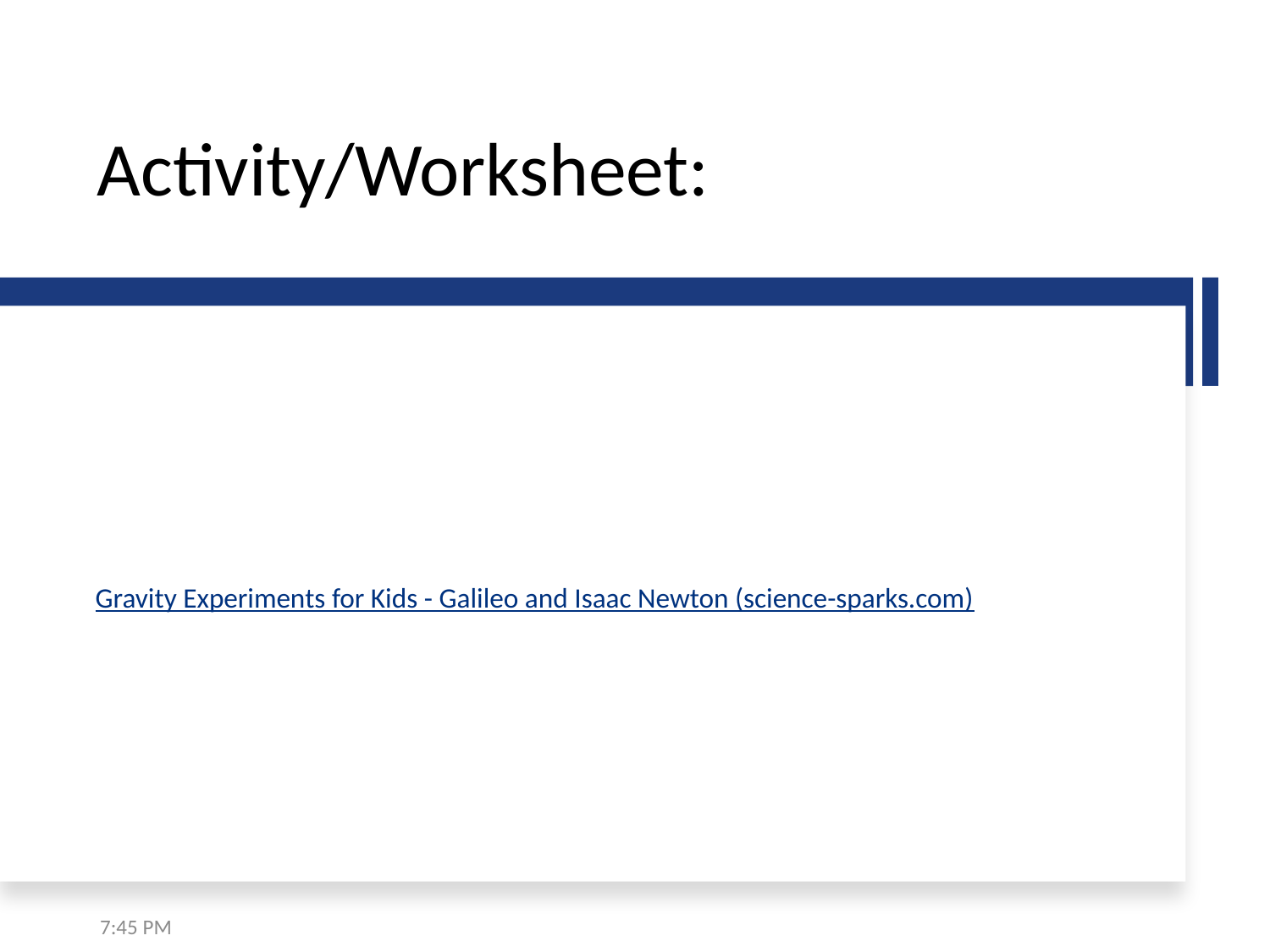

# Activity/Worksheet:

Gravity Experiments for Kids - Galileo and Isaac Newton (science-sparks.com)
7:45 PM